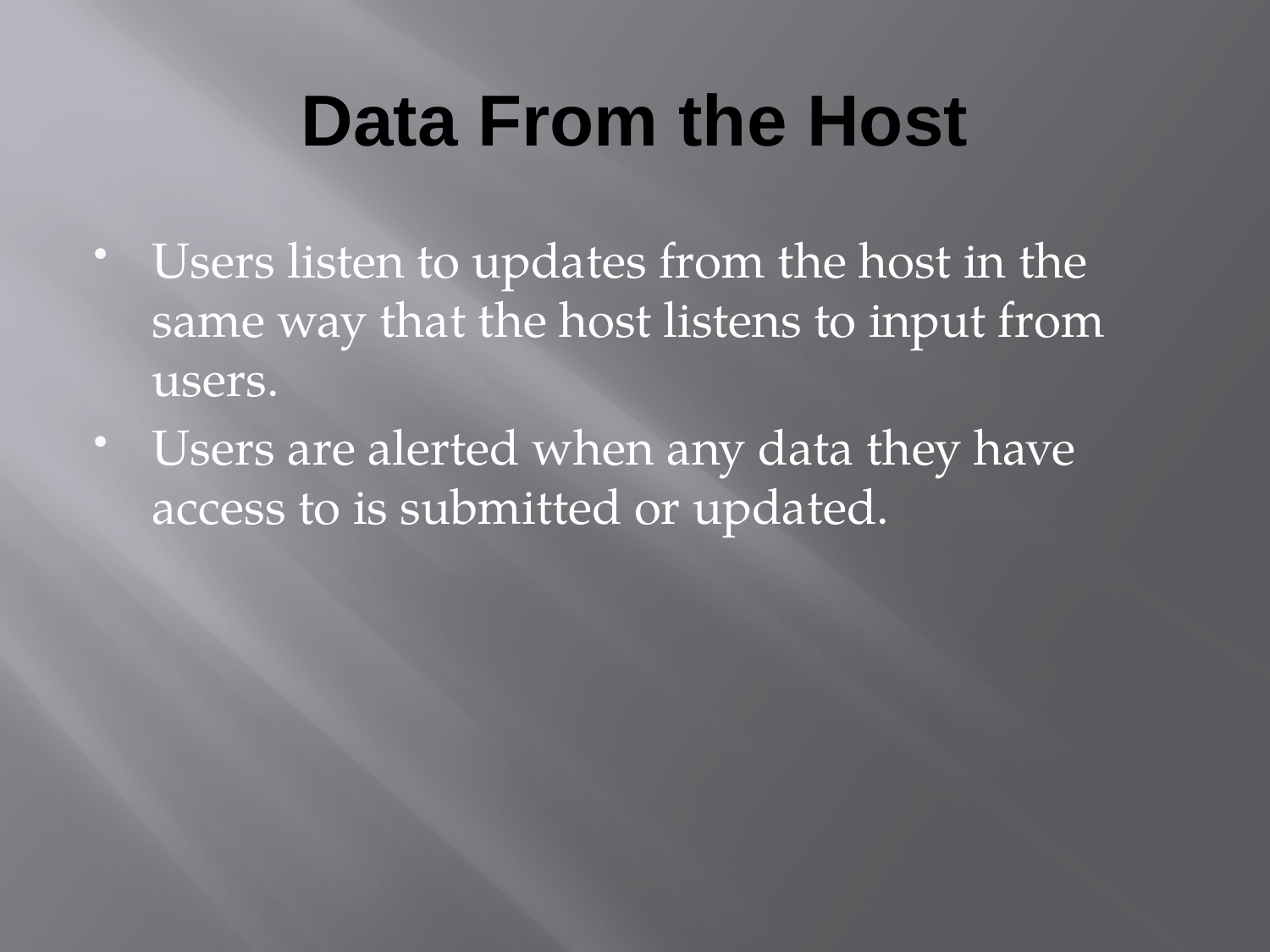

# Data From the Host
Users listen to updates from the host in the same way that the host listens to input from users.
Users are alerted when any data they have access to is submitted or updated.